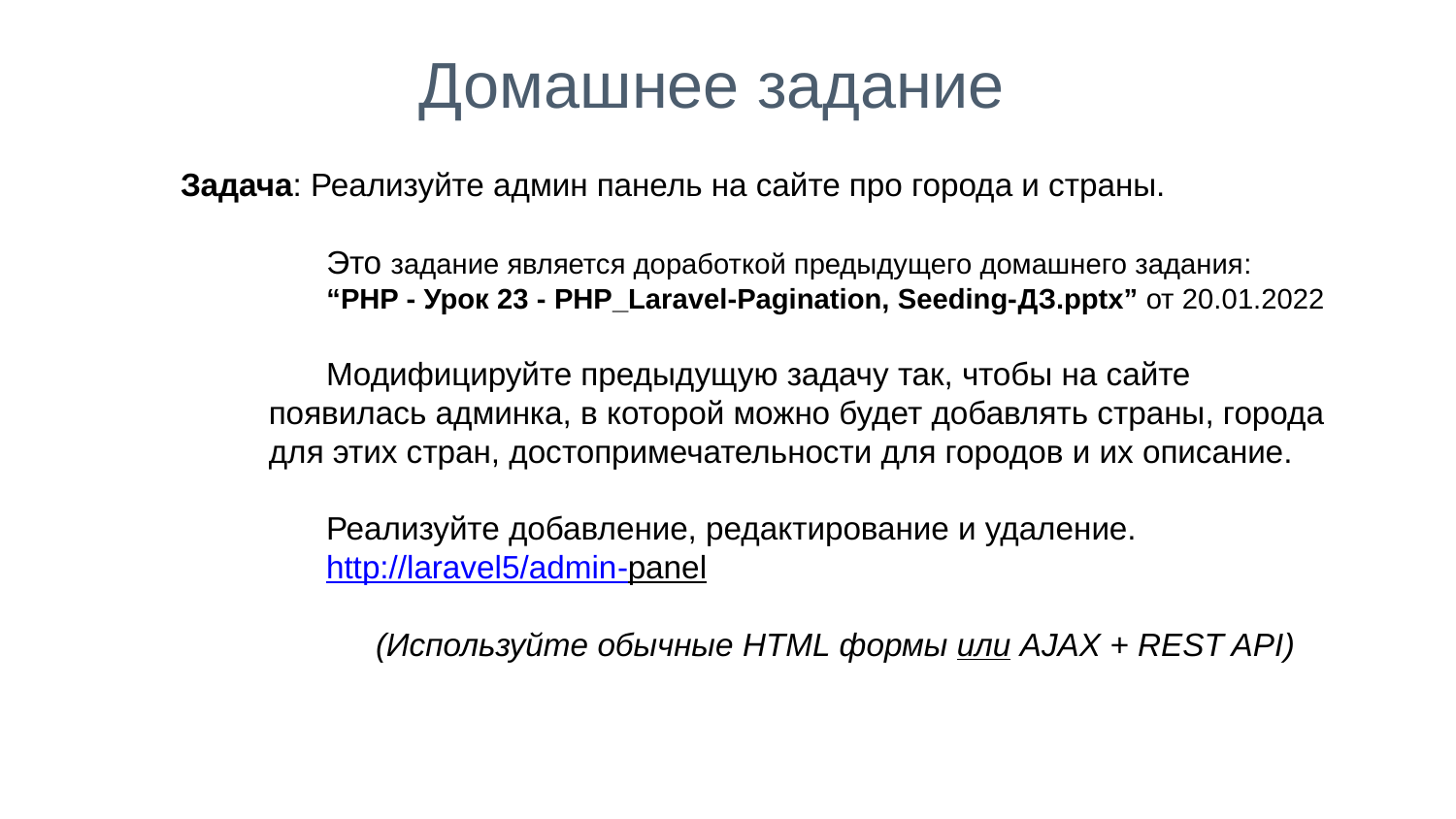

Домашнее задание
Задача: Реализуйте админ панель на сайте про города и страны.

Это задание является доработкой предыдущего домашнего задания:
“PHP - Урок 23 - PHP_Laravel-Pagination, Seeding-ДЗ.pptx” от 20.01.2022

Модифицируйте предыдущую задачу так, чтобы на сайте появилась админка, в которой можно будет добавлять страны, города для этих стран, достопримечательности для городов и их описание.

Реализуйте добавление, редактирование и удаление.
http://laravel5/admin-panel

(Используйте обычные HTML формы или AJAX + REST API)